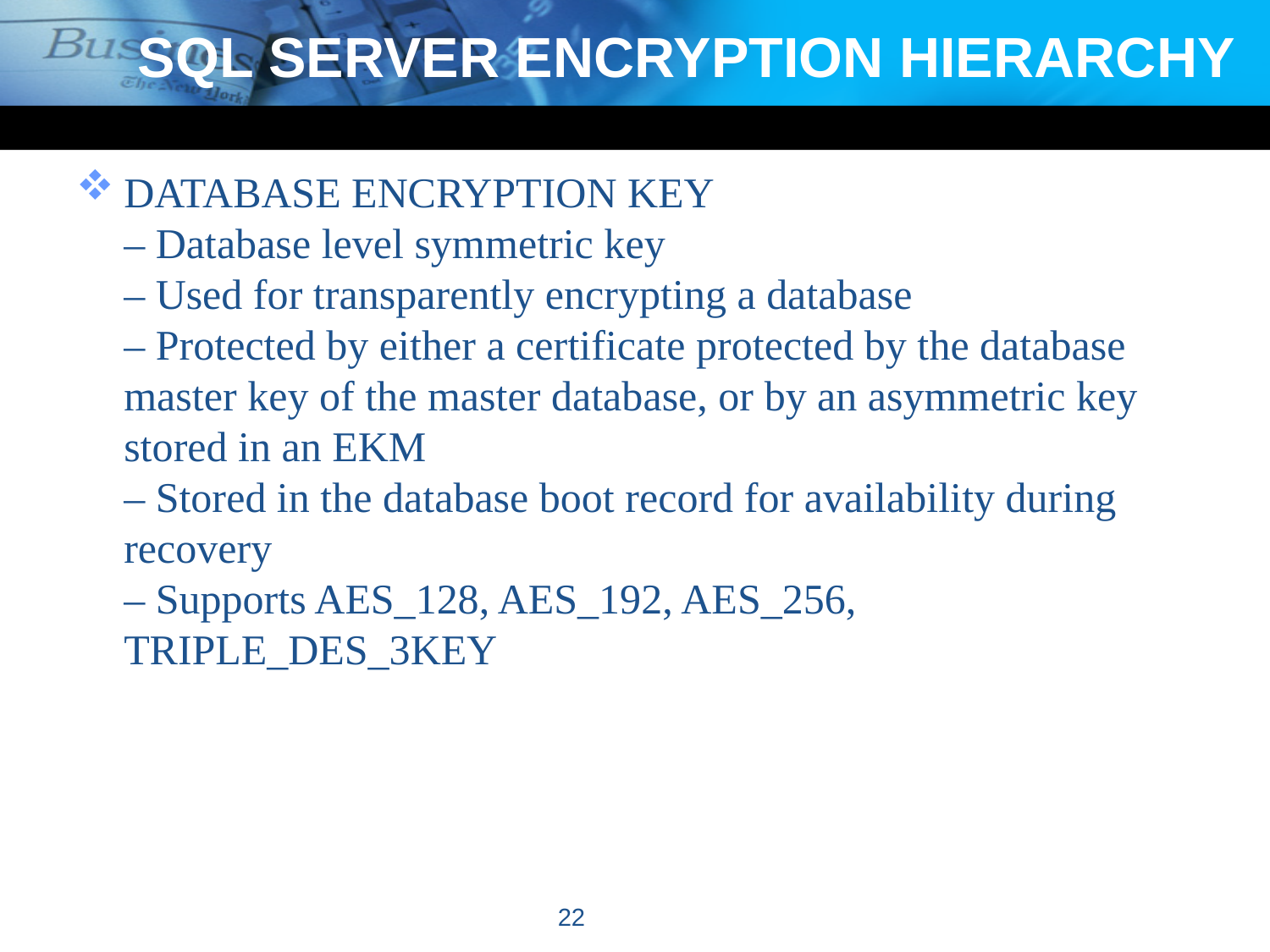

# SQL SERVER ENCRYPTION HIERARCHY
DATABASE ENCRYPTION KEY
– Database level symmetric key
– Used for transparently encrypting a database
– Protected by either a certificate protected by the database
master key of the master database, or by an asymmetric key
stored in an EKM
– Stored in the database boot record for availability during
recovery
– Supports AES_128, AES_192, AES_256, TRIPLE_DES_3KEY
22